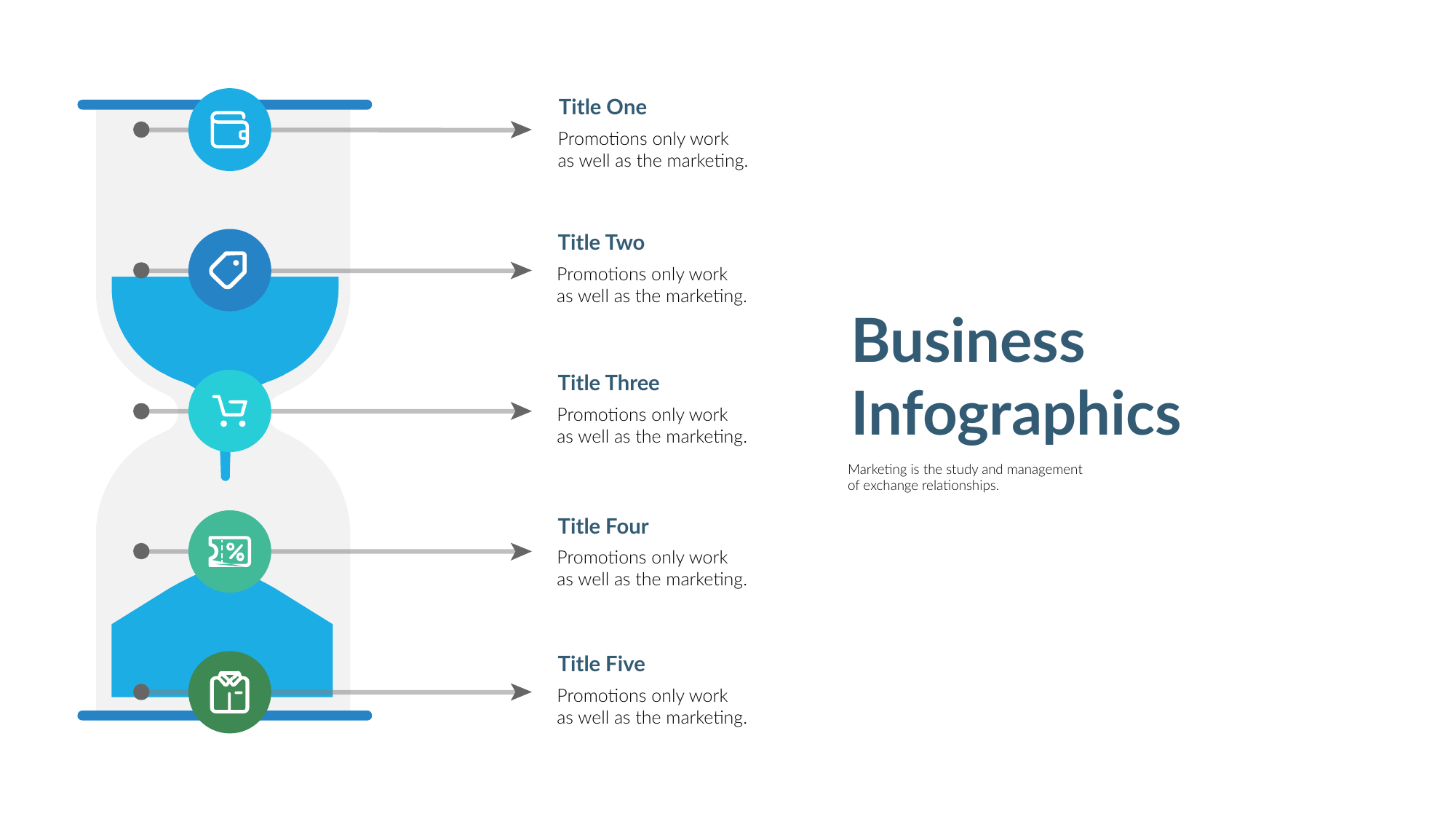

Title One
Promotions only work
as well as the marketing.

Title Two
Promotions only work
as well as the marketing.

Business
Infographics
Marketing is the study and management
of exchange relationships.
Title Three
Promotions only work
as well as the marketing.

Title Four
Promotions only work
as well as the marketing.

Title Five
Promotions only work
as well as the marketing.